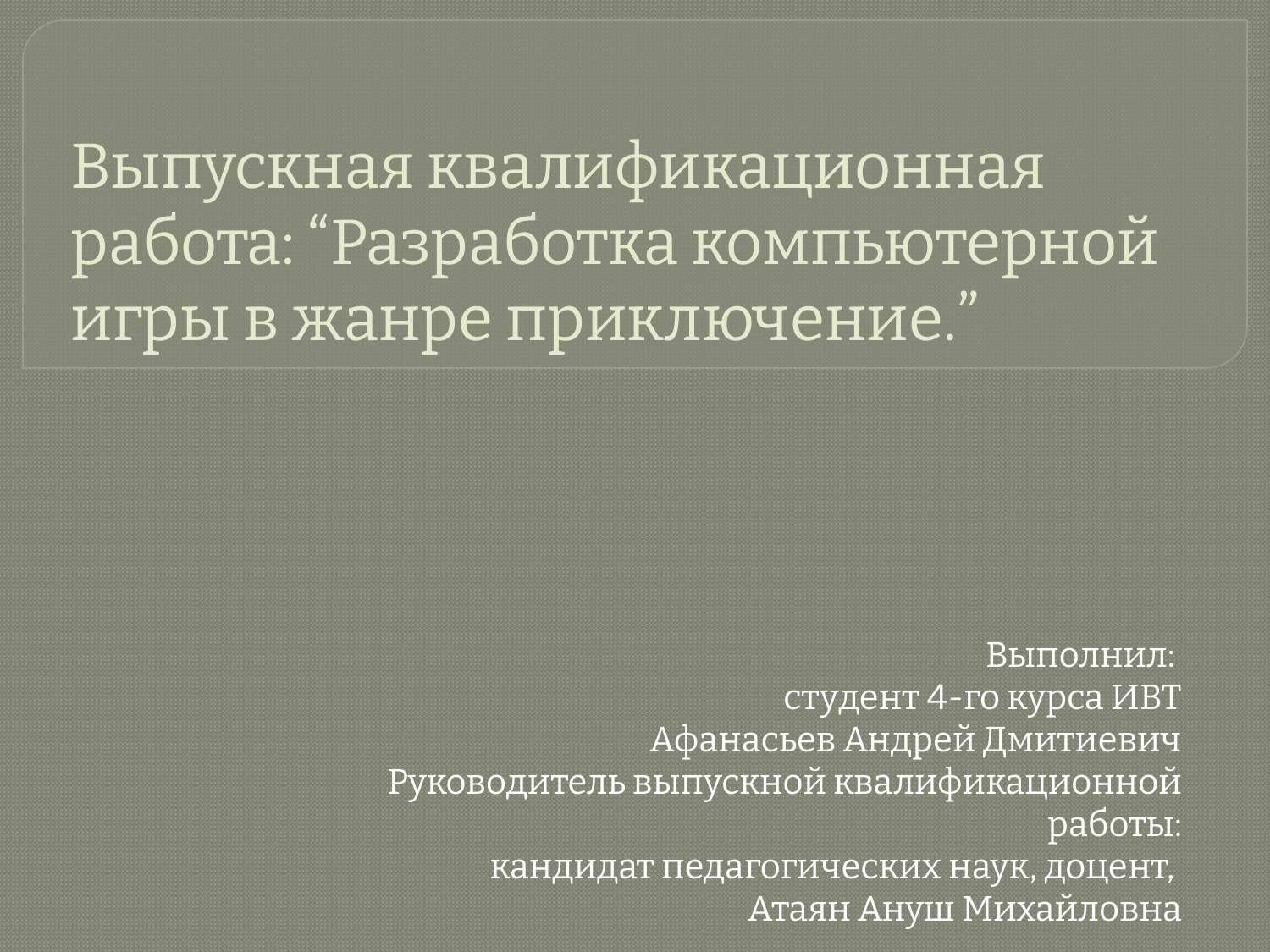

# Выпускная квалификационная работа: “Разработка компьютерной игры в жанре приключение.”
Выполнил:
студент 4-го курса ИВТ
Афанасьев Андрей Дмитиевич
Руководитель выпускной квалификационной работы:
кандидат педагогических наук, доцент,
Атаян Ануш Михайловна